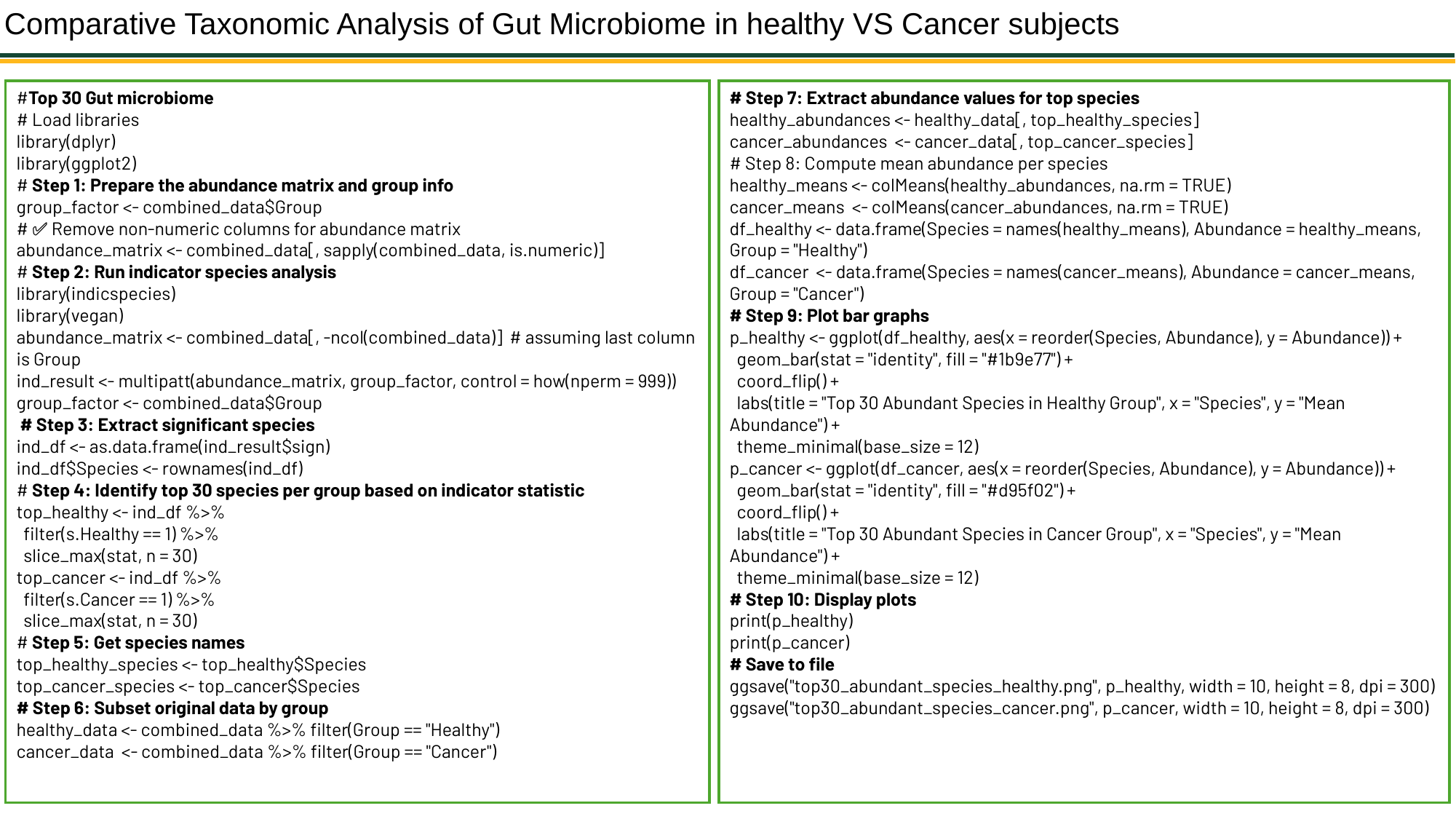

Comparative Taxonomic Analysis of Gut Microbiome in healthy VS Cancer subjects
# Step 7: Extract abundance values for top species
healthy_abundances <- healthy_data[, top_healthy_species]
cancer_abundances  <- cancer_data[, top_cancer_species]
# Step 8: Compute mean abundance per species
healthy_means <- colMeans(healthy_abundances, na.rm = TRUE)
cancer_means  <- colMeans(cancer_abundances, na.rm = TRUE)
df_healthy <- data.frame(Species = names(healthy_means), Abundance = healthy_means, Group = "Healthy")
df_cancer  <- data.frame(Species = names(cancer_means), Abundance = cancer_means, Group = "Cancer")
# Step 9: Plot bar graphs
p_healthy <- ggplot(df_healthy, aes(x = reorder(Species, Abundance), y = Abundance)) +
  geom_bar(stat = "identity", fill = "#1b9e77") +
  coord_flip() +
  labs(title = "Top 30 Abundant Species in Healthy Group", x = "Species", y = "Mean Abundance") +
  theme_minimal(base_size = 12)
p_cancer <- ggplot(df_cancer, aes(x = reorder(Species, Abundance), y = Abundance)) +
  geom_bar(stat = "identity", fill = "#d95f02") +
  coord_flip() +
  labs(title = "Top 30 Abundant Species in Cancer Group", x = "Species", y = "Mean Abundance") +
  theme_minimal(base_size = 12)
# Step 10: Display plots
print(p_healthy)
print(p_cancer)
# Save to file
ggsave("top30_abundant_species_healthy.png", p_healthy, width = 10, height = 8, dpi = 300)
ggsave("top30_abundant_species_cancer.png", p_cancer, width = 10, height = 8, dpi = 300)

#Top 30 Gut microbiome
# Load libraries
library(dplyr)
library(ggplot2)
# Step 1: Prepare the abundance matrix and group info
group_factor <- combined_data$Group
# ✅ Remove non-numeric columns for abundance matrix
abundance_matrix <- combined_data[, sapply(combined_data, is.numeric)]
# Step 2: Run indicator species analysis
library(indicspecies)
library(vegan)
abundance_matrix <- combined_data[, -ncol(combined_data)]  # assuming last column is Group
ind_result <- multipatt(abundance_matrix, group_factor, control = how(nperm = 999))
group_factor <- combined_data$Group
 # Step 3: Extract significant species
ind_df <- as.data.frame(ind_result$sign)
ind_df$Species <- rownames(ind_df)
# Step 4: Identify top 30 species per group based on indicator statistic
top_healthy <- ind_df %>%
  filter(s.Healthy == 1) %>%
  slice_max(stat, n = 30)
top_cancer <- ind_df %>%
  filter(s.Cancer == 1) %>%
  slice_max(stat, n = 30)
# Step 5: Get species names
top_healthy_species <- top_healthy$Species
top_cancer_species <- top_cancer$Species
# Step 6: Subset original data by group
healthy_data <- combined_data %>% filter(Group == "Healthy")
cancer_data  <- combined_data %>% filter(Group == "Cancer")

16
.